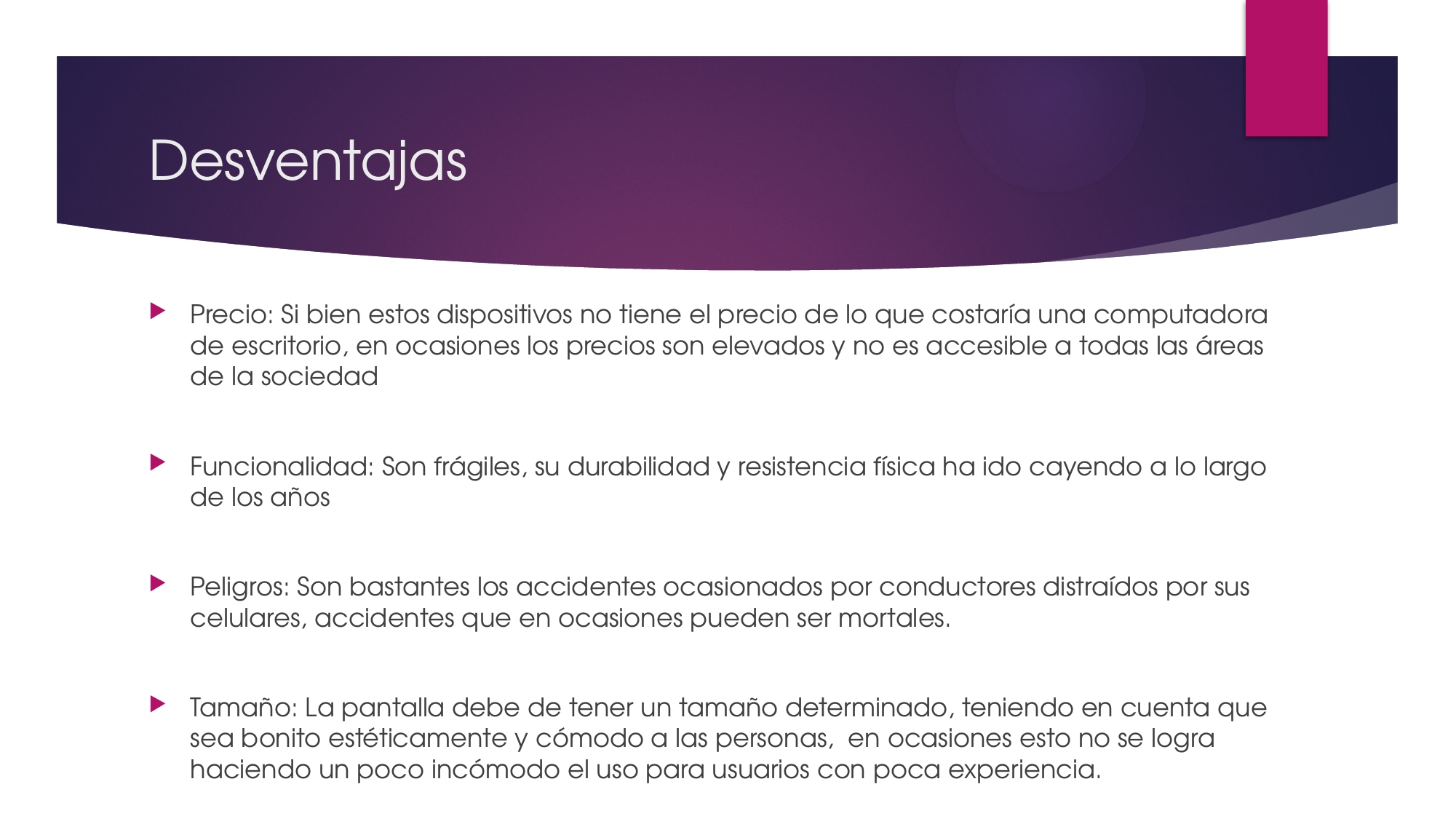

# Desventajas
Precio: Si bien estos dispositivos no tiene el precio de lo que costaría una computadora de escritorio, en ocasiones los precios son elevados y no es accesible a todas las áreas de la sociedad

Funcionalidad: Son frágiles, su durabilidad y resistencia física ha ido cayendo a lo largo de los años

Peligros: Son bastantes los accidentes ocasionados por conductores distraídos por sus celulares, accidentes que en ocasiones pueden ser mortales.

Tamaño: La pantalla debe de tener un tamaño determinado, teniendo en cuenta que sea bonito estéticamente y cómodo a las personas,  en ocasiones esto no se logra haciendo un poco incómodo el uso para usuarios con poca experiencia.